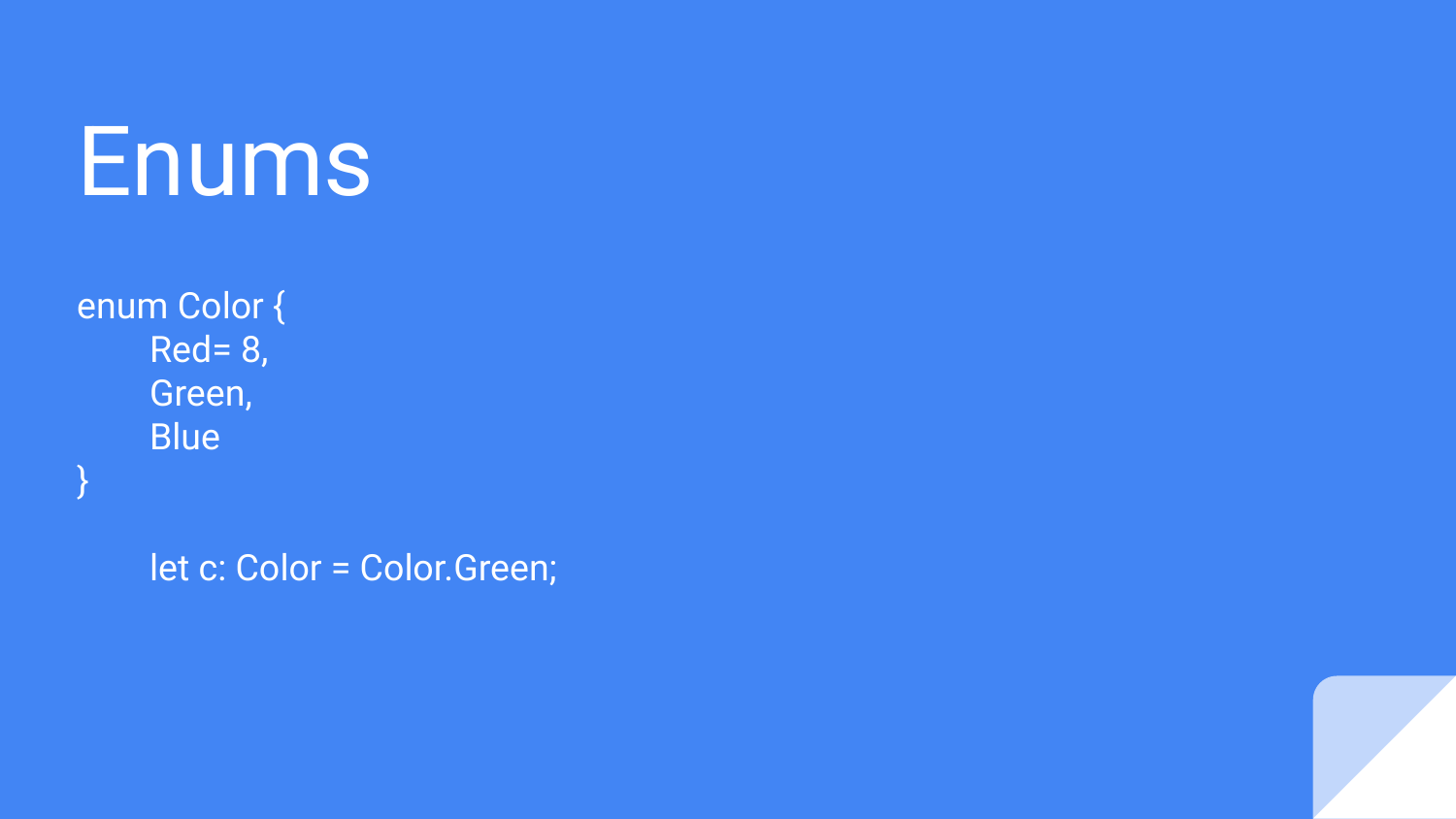

# Enums
enum Color {
Red= 8,
Green,
Blue
}

let c: Color = Color.Green;